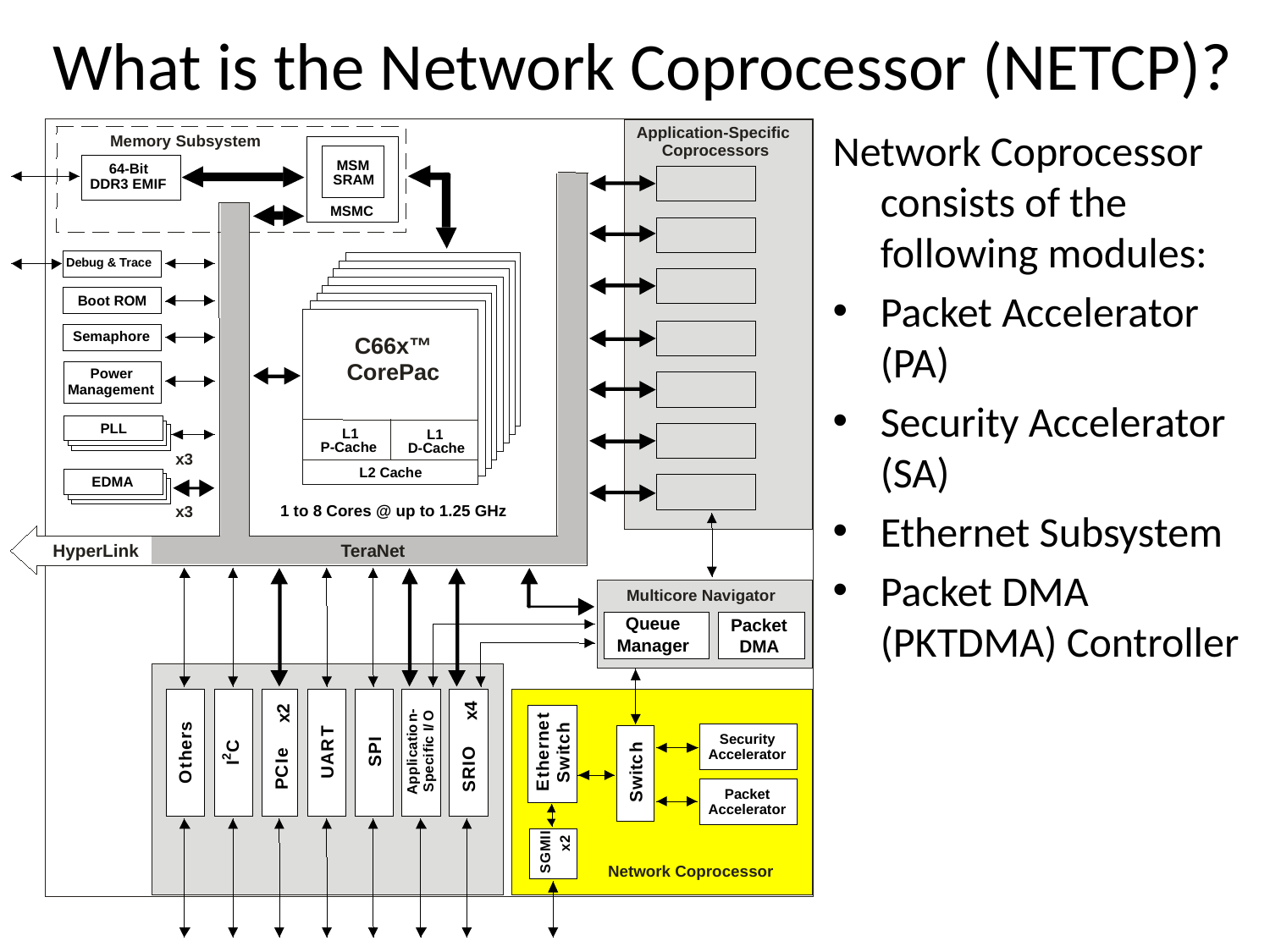

# What is the Network Coprocessor (NETCP)?

Application-Specific

Memory Subsystem

Coprocessors

MSM
64-Bit

SRAM

DDR3 EMIF

MSMC

Debug & Trace

Boot ROM

Semaphore

Power

Management

1 to 8 Cores @ up to 1.25 GHz

x4
x2
-
O
n
/
o
T
I

i

I

t
c

R
C
P
i
a
f
e
O
c
i
A
2
I
S
I
i
c
I
l
C
e
U
p
R
p
p
P
S
S
A

C66x™

CorePac

PLL

 L1
L1

P-Cache
D-Cache

x3

L2 Cache

EDMA

x3

HyperLink

Multicore Navigator

Queue
Packet

Manager
DMA

t

e
s
h

r

n
c
Security
e
r
t
h
i

Accelerator
h
e

c
w
t
h
t
i
t
S
O

w
E

Packet
S

Accelerator

I

I
x2
M
G
S
Network Coprocessor

TeraNet

Network Coprocessor consists of the following modules:
Packet Accelerator (PA)
Security Accelerator (SA)
Ethernet Subsystem
Packet DMA (PKTDMA) Controller